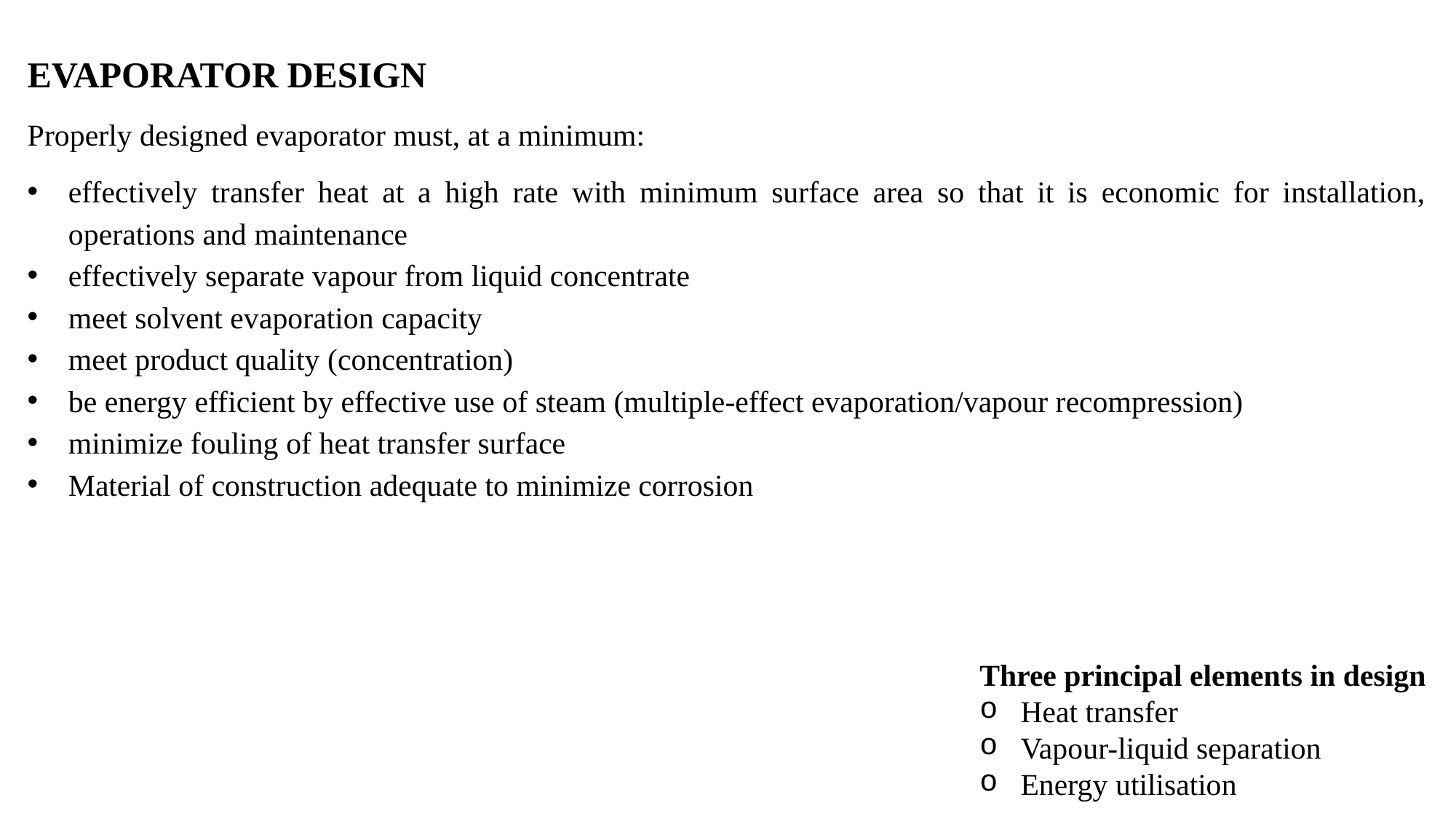

Evaporator Design
Properly designed evaporator must, at a minimum:
effectively transfer heat at a high rate with minimum surface area so that it is economic for installation, operations and maintenance
effectively separate vapour from liquid concentrate
meet solvent evaporation capacity
meet product quality (concentration)
be energy efficient by effective use of steam (multiple-effect evaporation/vapour recompression)
minimize fouling of heat transfer surface
Material of construction adequate to minimize corrosion
Three principal elements in design
Heat transfer
Vapour-liquid separation
Energy utilisation